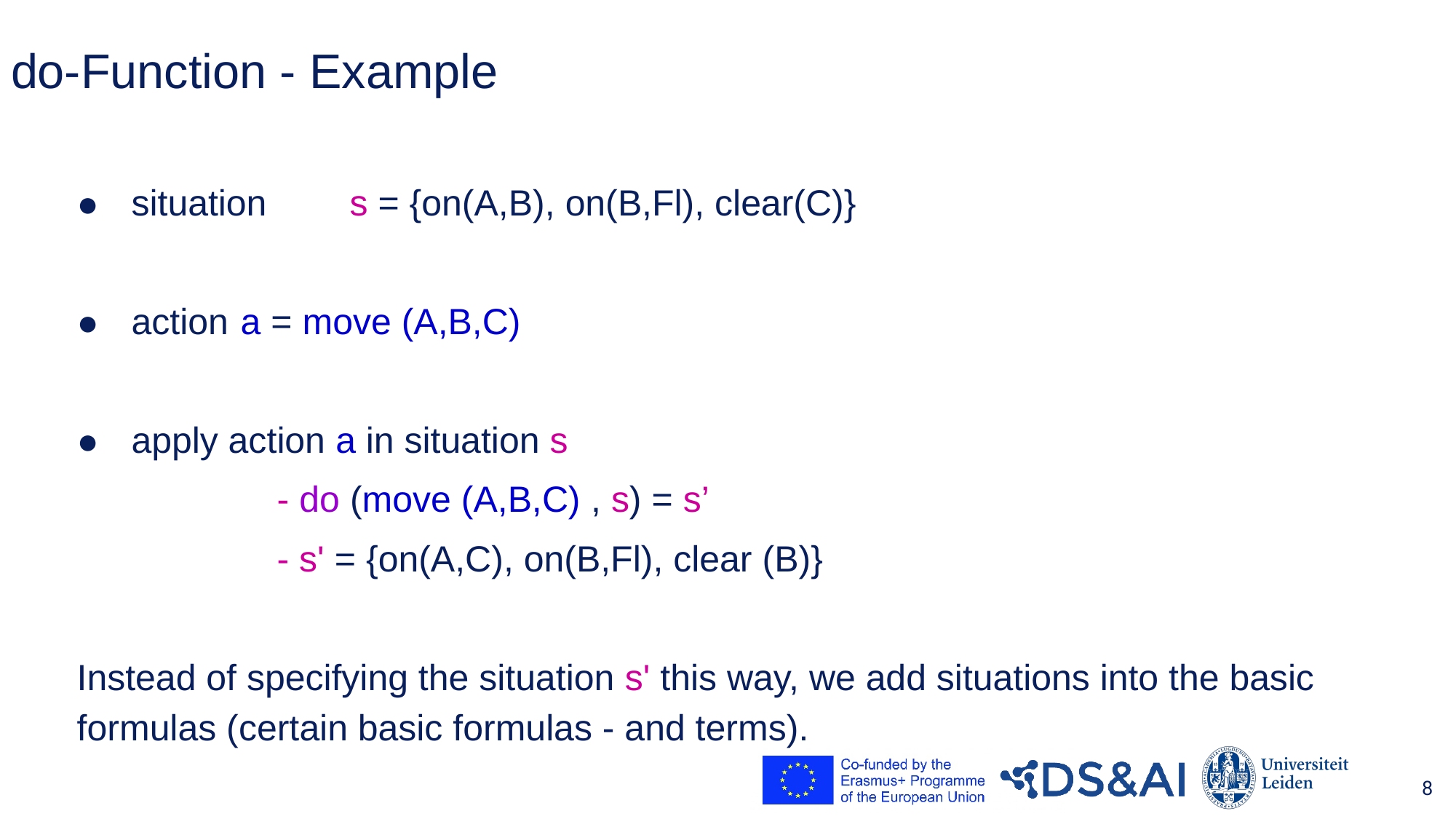

# do-Function - Example
situation 	s = {on(A,B), on(B,Fl), clear(C)}

action 	a = move (A,B,C)

apply action a in situation s
		- do (move (A,B,C) , s) = s’
		- s' = {on(A,C), on(B,Fl), clear (B)}

Instead of specifying the situation s' this way, we add situations into the basic formulas (certain basic formulas - and terms).
8